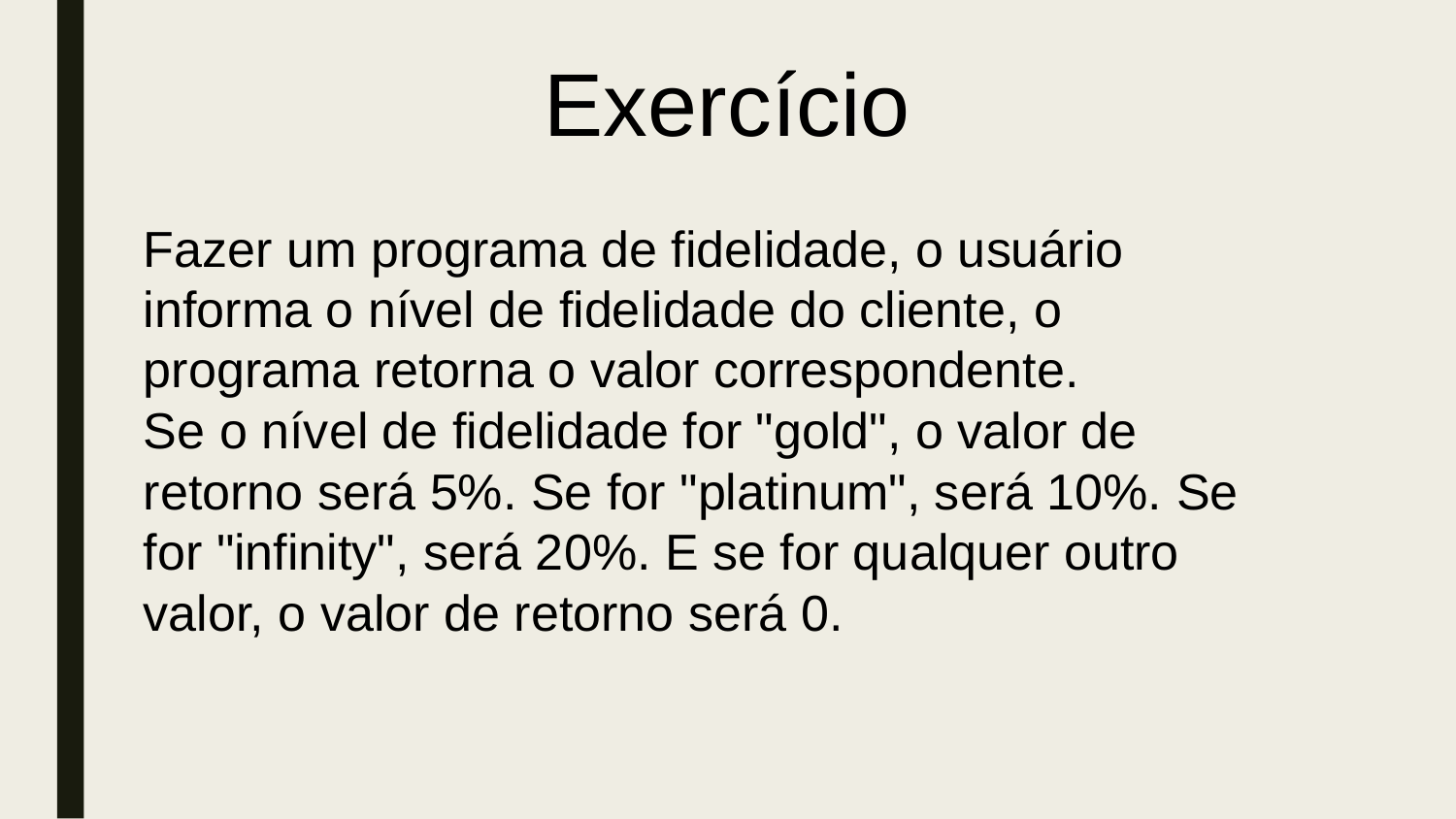

Exercício
Fazer um programa de fidelidade, o usuário informa o nível de fidelidade do cliente, o programa retorna o valor correspondente.
Se o nível de fidelidade for "gold", o valor de retorno será 5%. Se for "platinum", será 10%. Se for "infinity", será 20%. E se for qualquer outro valor, o valor de retorno será 0.